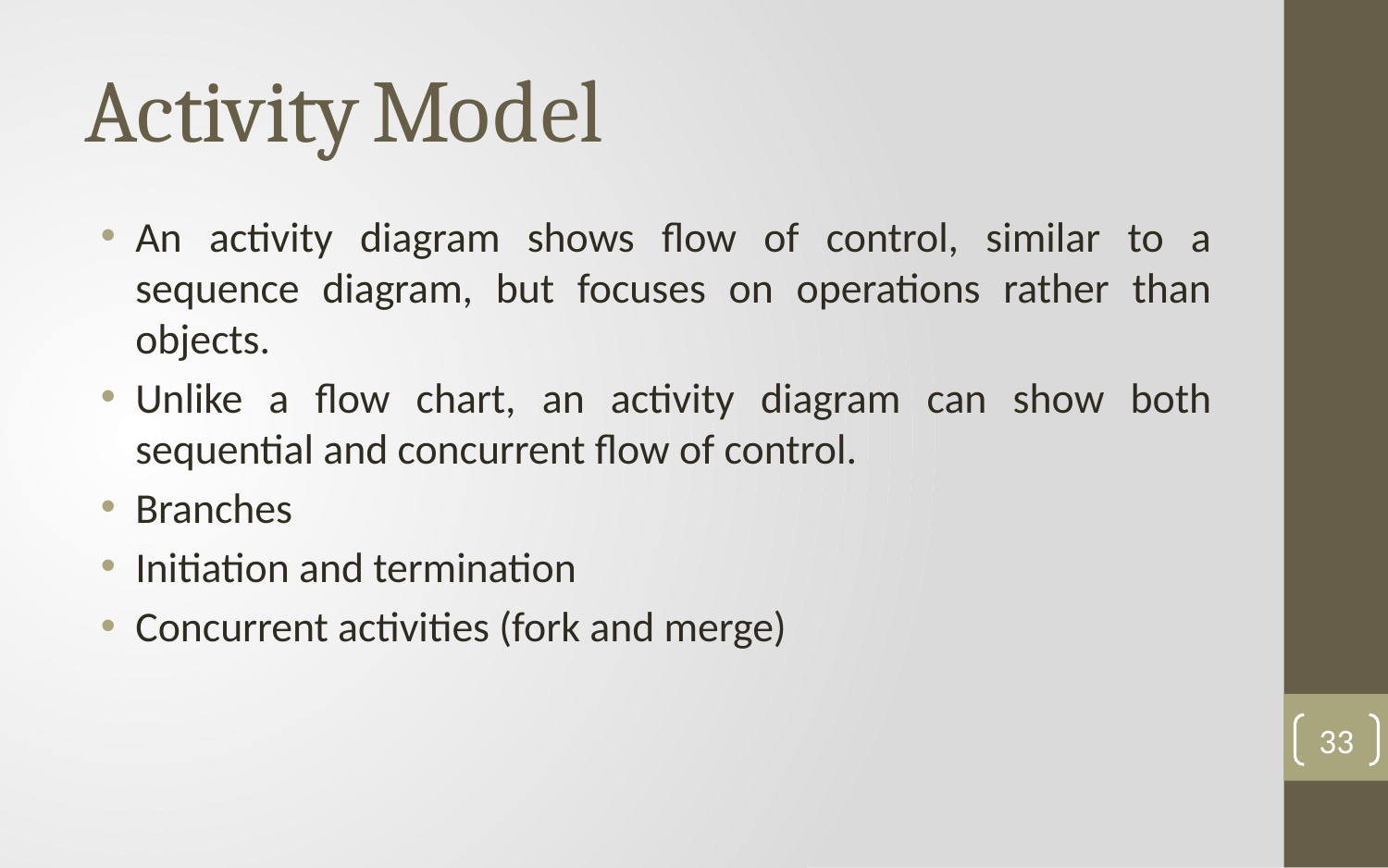

# Activity Model
An activity diagram shows flow of control, similar to a sequence diagram, but focuses on operations rather than objects.
Unlike a flow chart, an activity diagram can show both sequential and concurrent flow of control.
Branches
Initiation and termination
Concurrent activities (fork and merge)

33